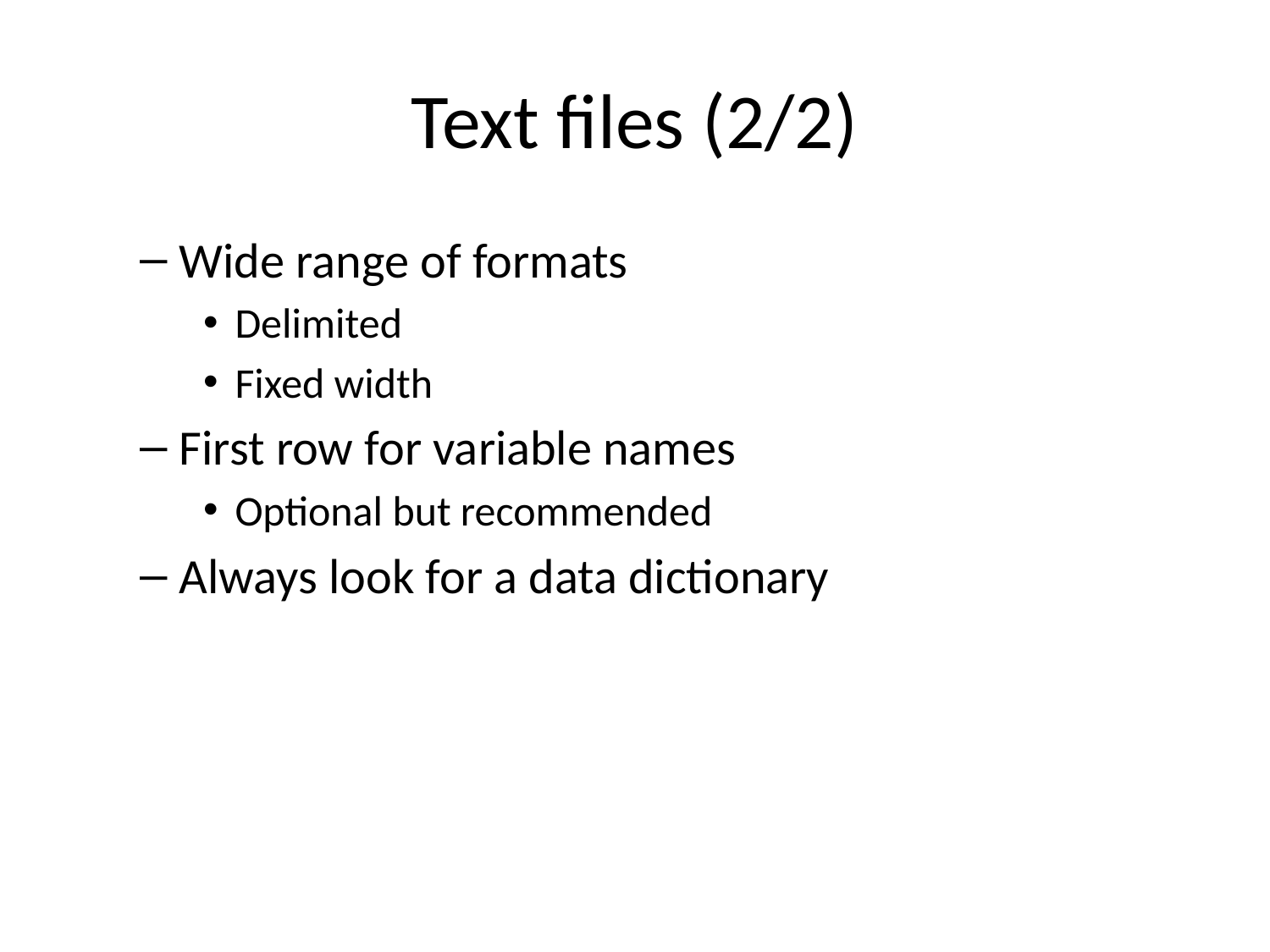

# Text files (2/2)
Wide range of formats
Delimited
Fixed width
First row for variable names
Optional but recommended
Always look for a data dictionary